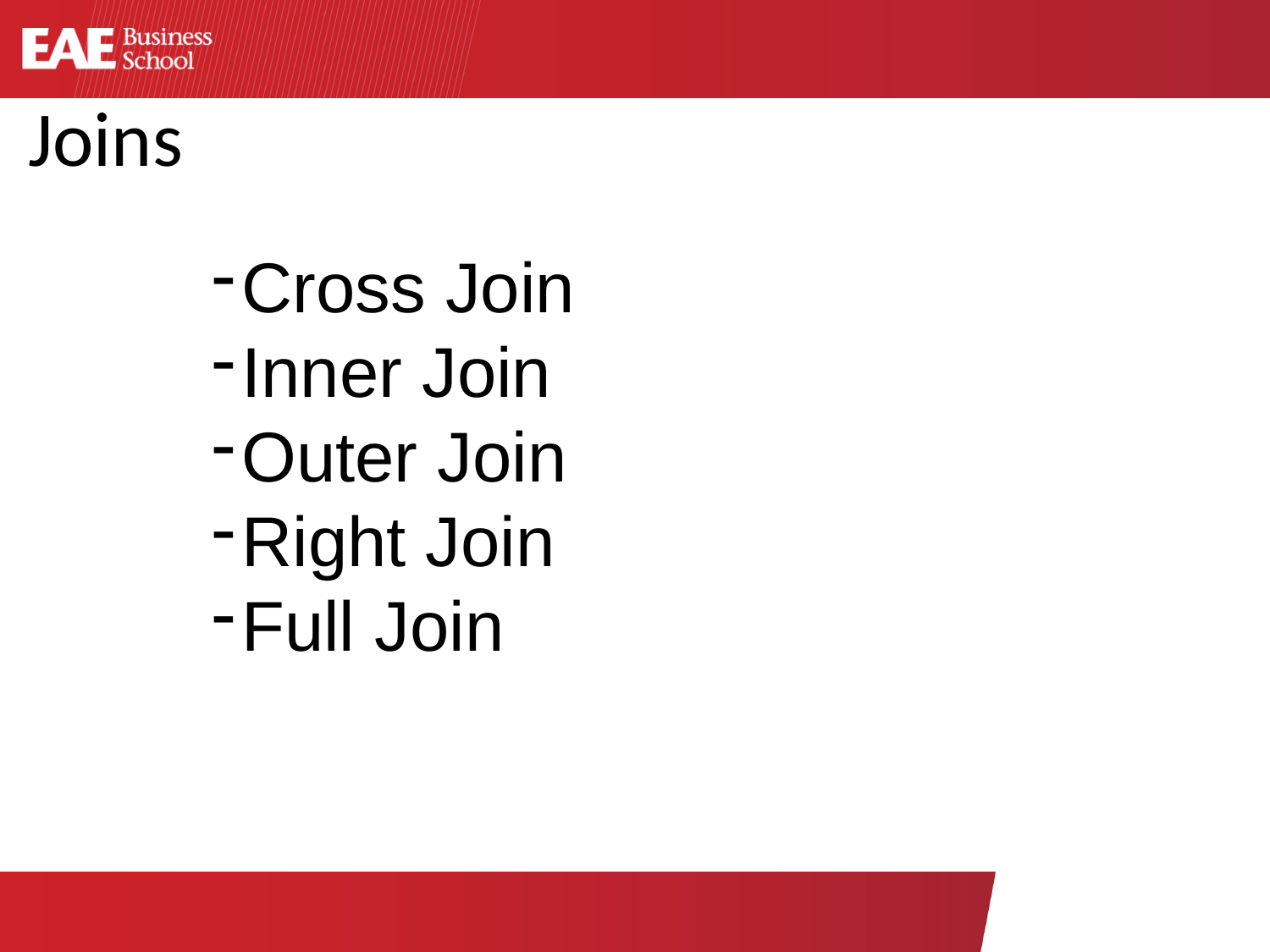

Joins
Cross Join
Inner Join
Outer Join
Right Join
Full Join